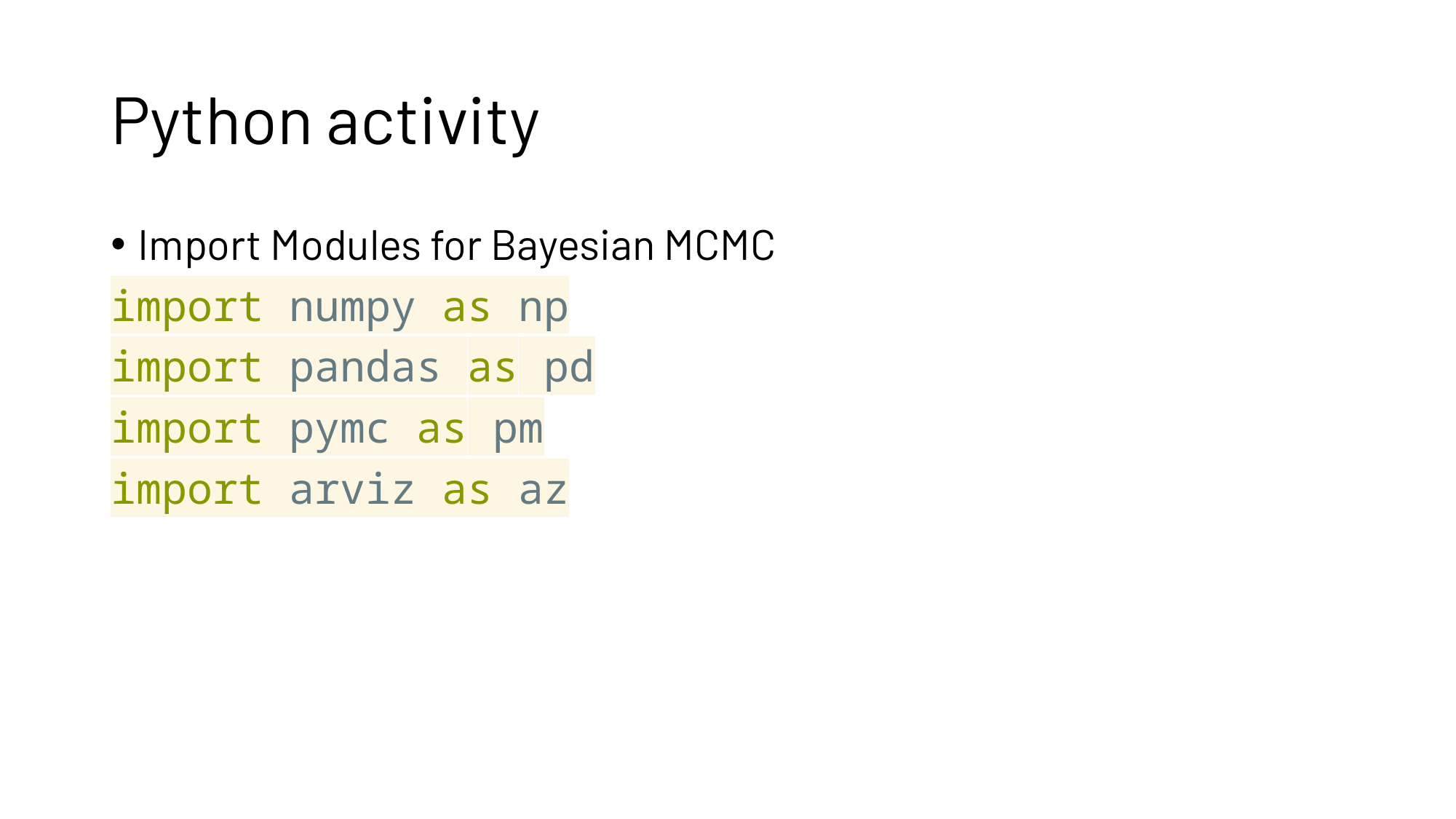

# Python activity
Import Modules for Bayesian MCMC
import numpy as np
import pandas as pd
import pymc as pm
import arviz as az